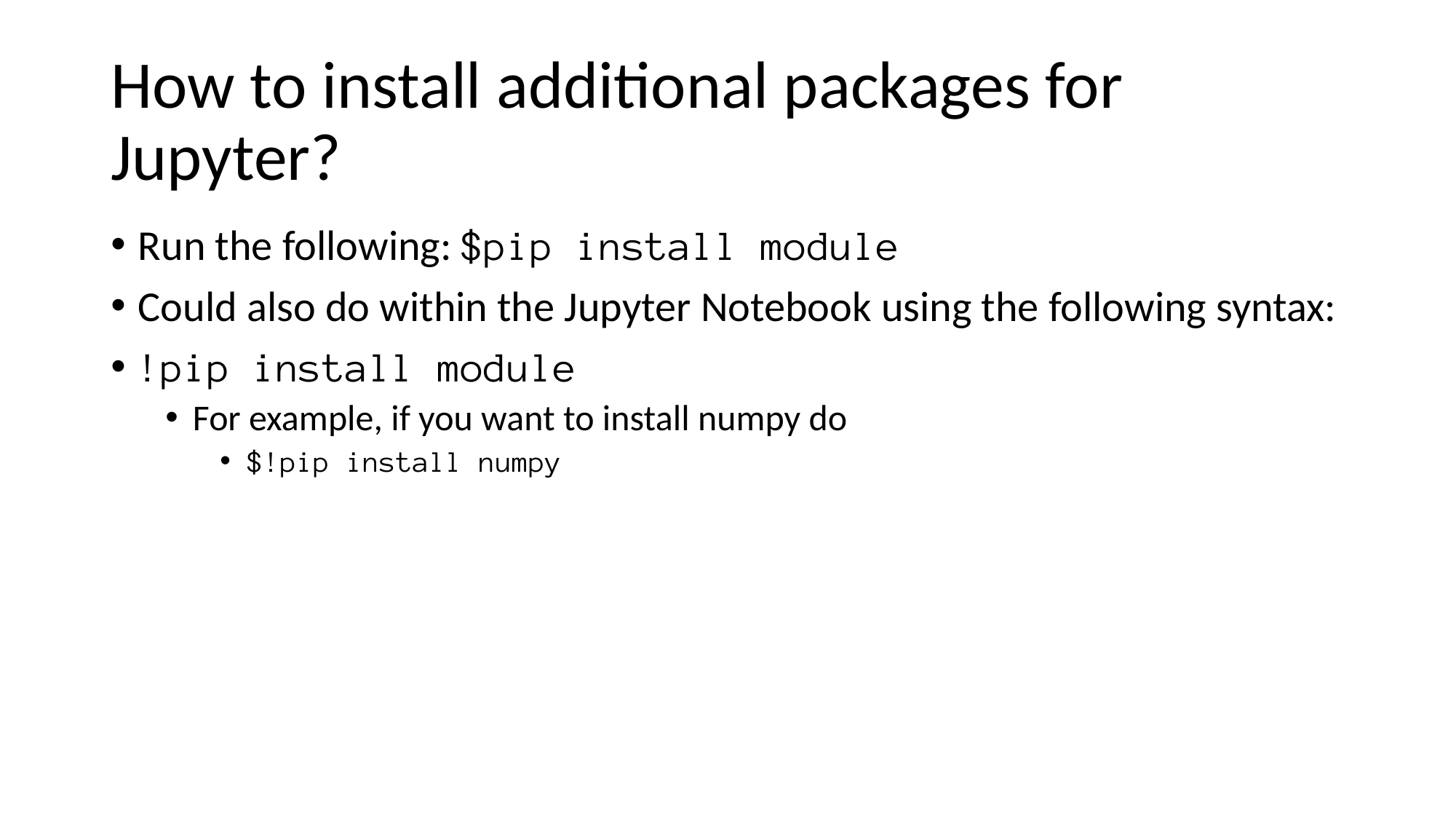

# How to install additional packages for Jupyter?
Run the following: $pip install module
Could also do within the Jupyter Notebook using the following syntax:
!pip install module
For example, if you want to install numpy do
$!pip install numpy